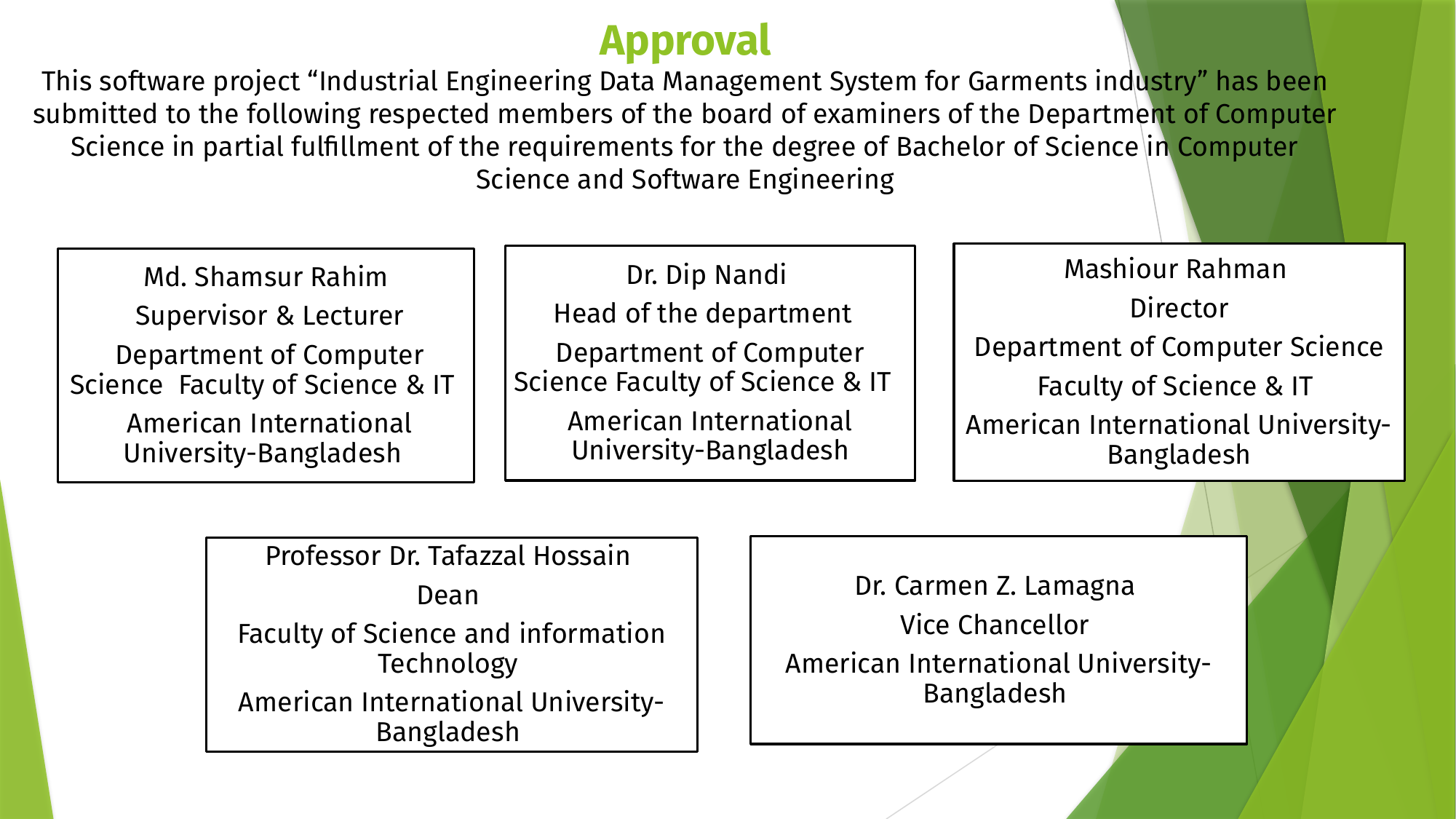

# Approval This software project “Industrial Engineering Data Management System for Garments industry” has been submitted to the following respected members of the board of examiners of the Department of Computer Science in partial fulfillment of the requirements for the degree of Bachelor of Science in Computer Science and Software Engineering
Md. Shamsur Rahim
 Supervisor & Lecturer
 Department of Computer Science  Faculty of Science & IT
 American International University-Bangladesh
Dr. Dip Nandi
Head of the department
Department of Computer Science Faculty of Science & IT
American International University-Bangladesh
Mashiour Rahman
Director
 Department of Computer Science
Faculty of Science & IT
American International University-Bangladesh
Professor Dr. Tafazzal Hossain
Dean
Faculty of Science and information Technology
American International University-Bangladesh
Dr. Carmen Z. Lamagna
Vice Chancellor
American International University-Bangladesh